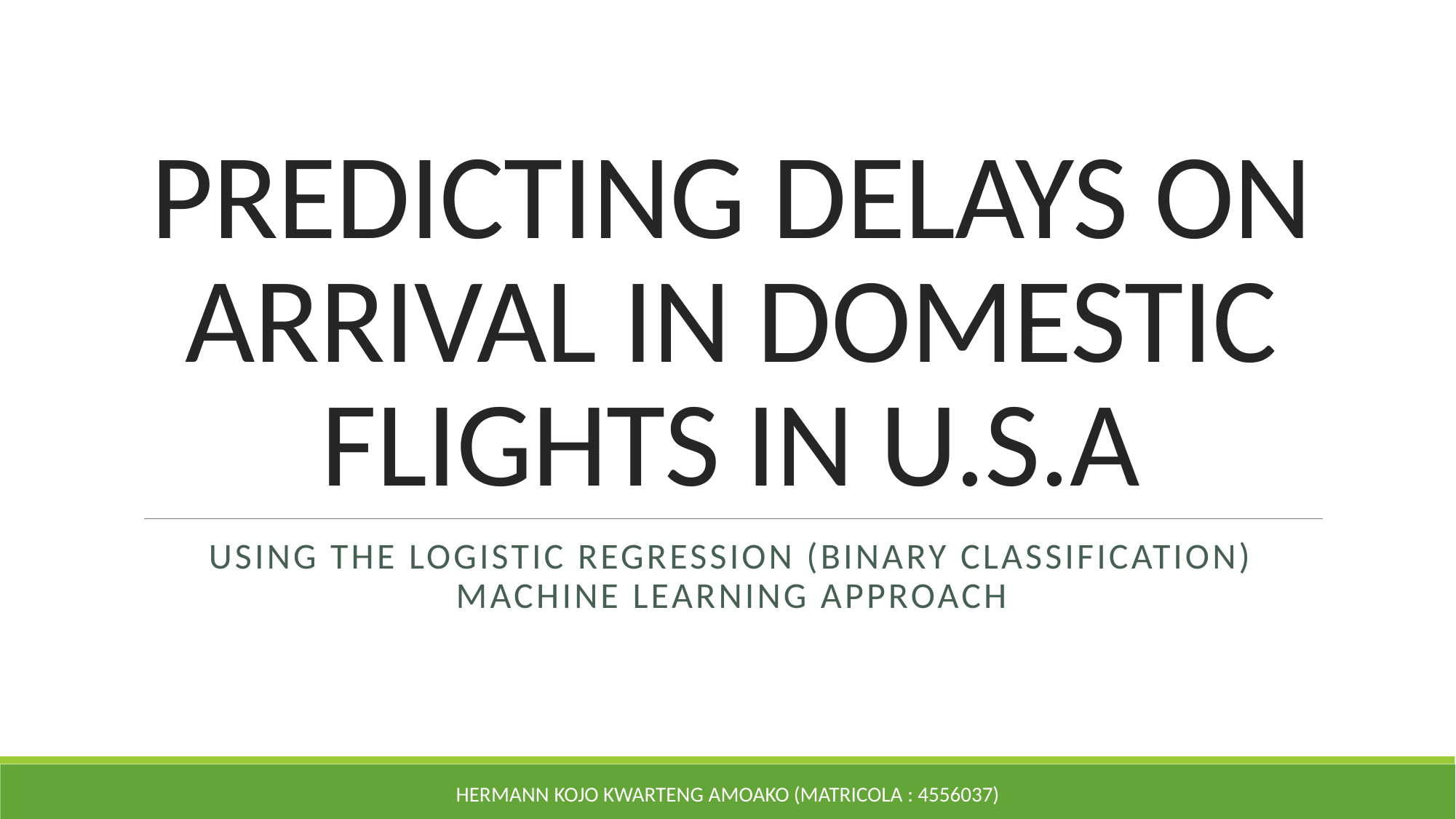

# PREDICTING DELAYS ON ARRIVAL IN DOMESTIC FLIGHTS IN U.S.A
USING THE LOGISTIC REGRESSION (BINARY CLASSIFICATION) MACHINE LEARNING APPROACH
HERMANN KOJO KWARTENG AMOAKO (MATRICOLA : 4556037)